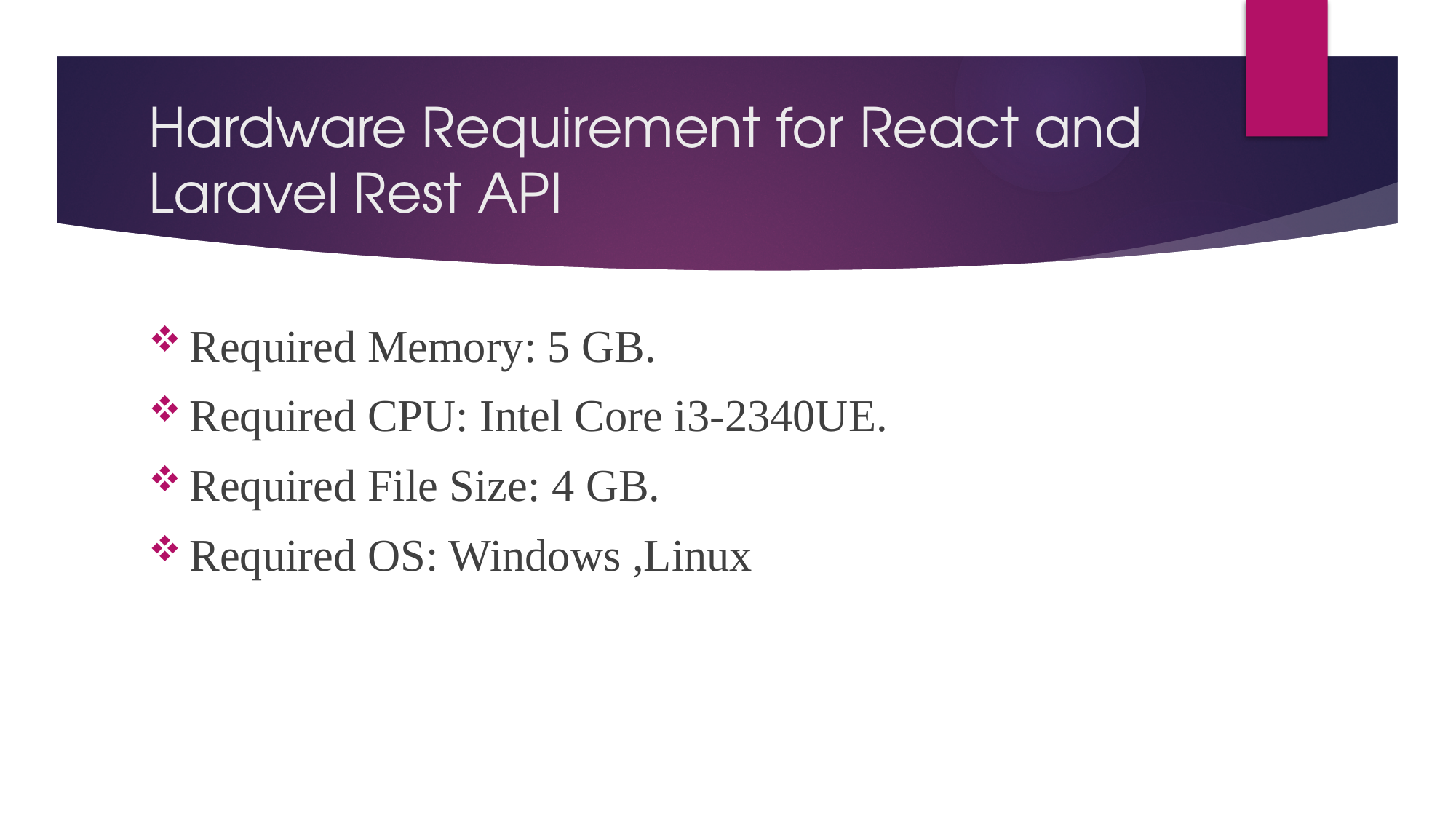

# Hardware Requirement for React and Laravel Rest API
Required Memory: 5 GB.
Required CPU: Intel Core i3-2340UE.
Required File Size: 4 GB.
Required OS: Windows ,Linux